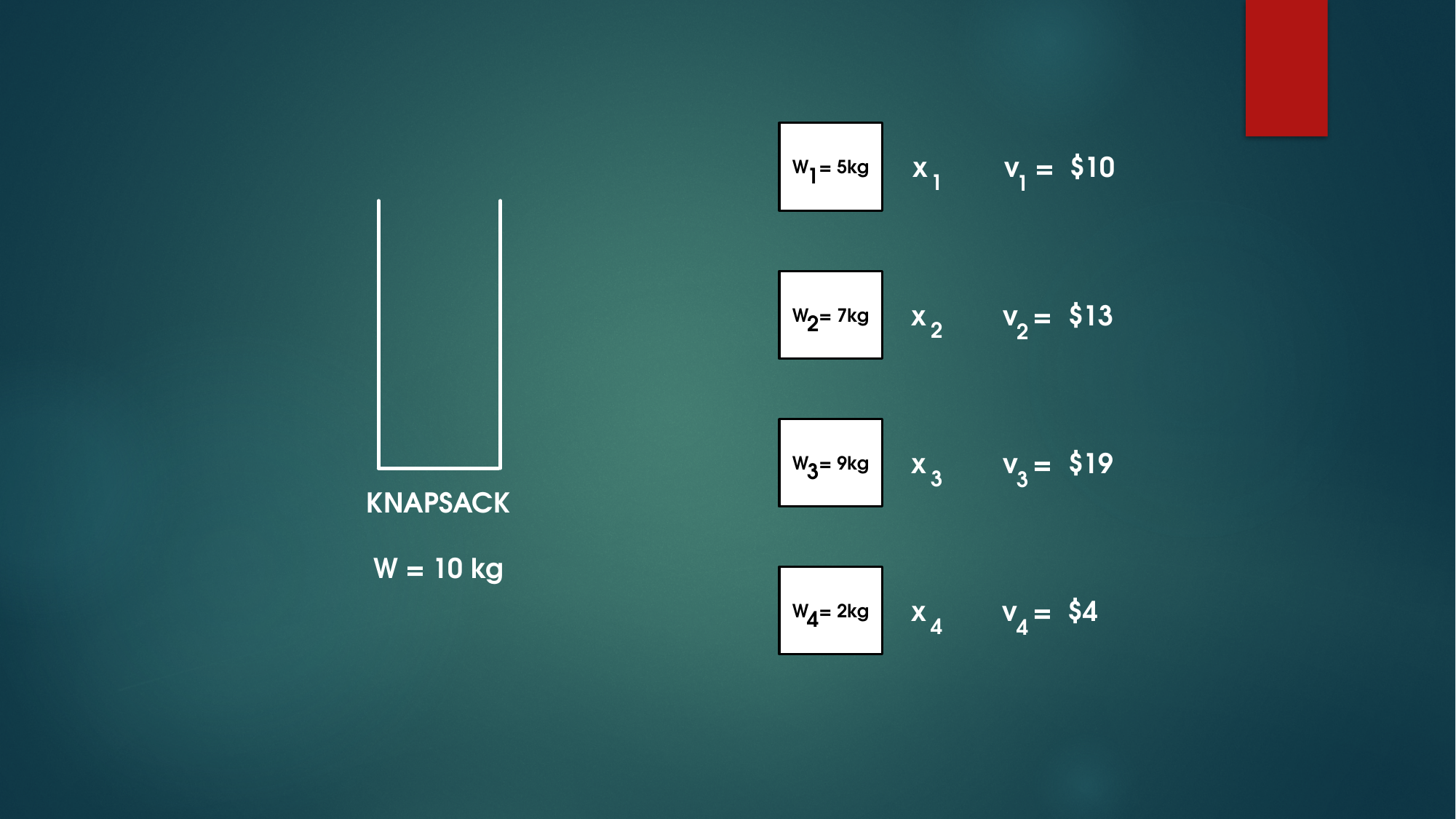

W  = 5kg
x          v  =  $10
1
1
1
W  = 7kg
x          v  =  $13
2
2
2
W  = 9kg
x          v  =  $19
3
3
3
KNAPSACK

W = 10 kg
W  = 2kg
x          v  =  $4
4
4
4